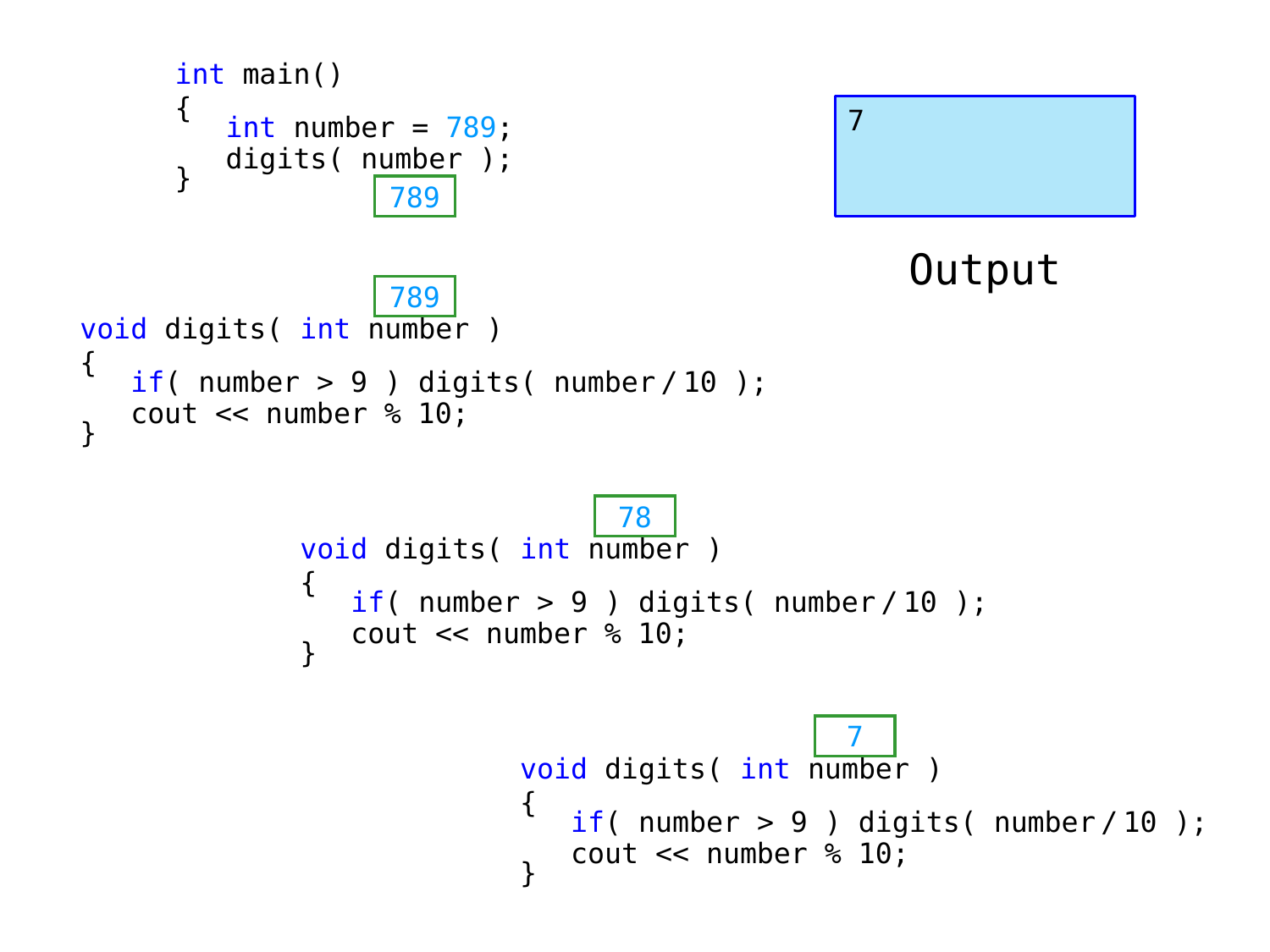

int main()
{
   int number = 789;
   digits( number );
}
7
789
Output
789
void digits( int number )
{
   if( number > 9 ) digits( number/10 );
   cout << number % 10;
}
78
void digits( int number )
{
   if( number > 9 ) digits( number/10 );
   cout << number % 10;
}
7
void digits( int number )
{
   if( number > 9 ) digits( number/10 );
   cout << number % 10;
}